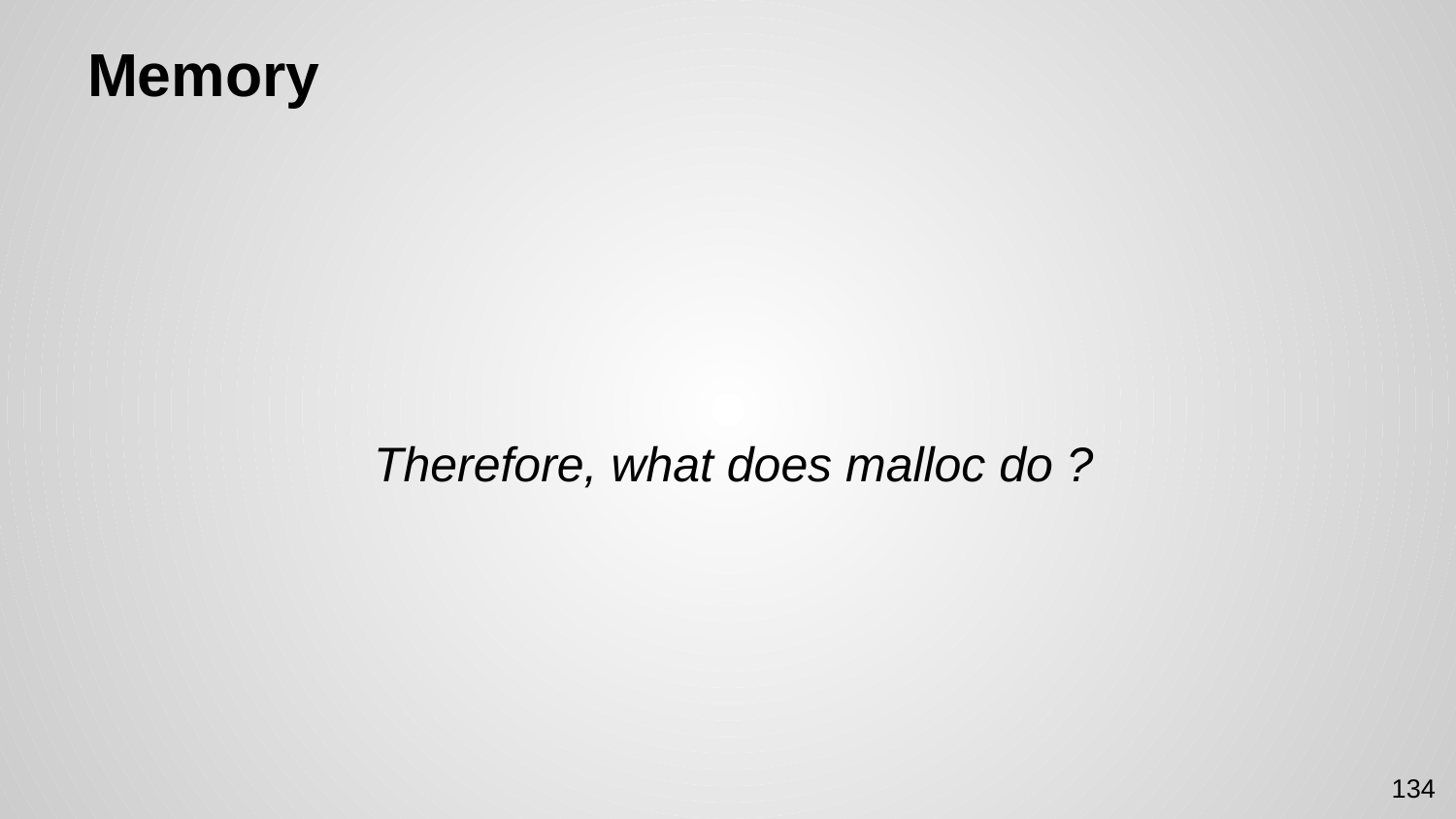

# Memory
Therefore, what does malloc do ?
134